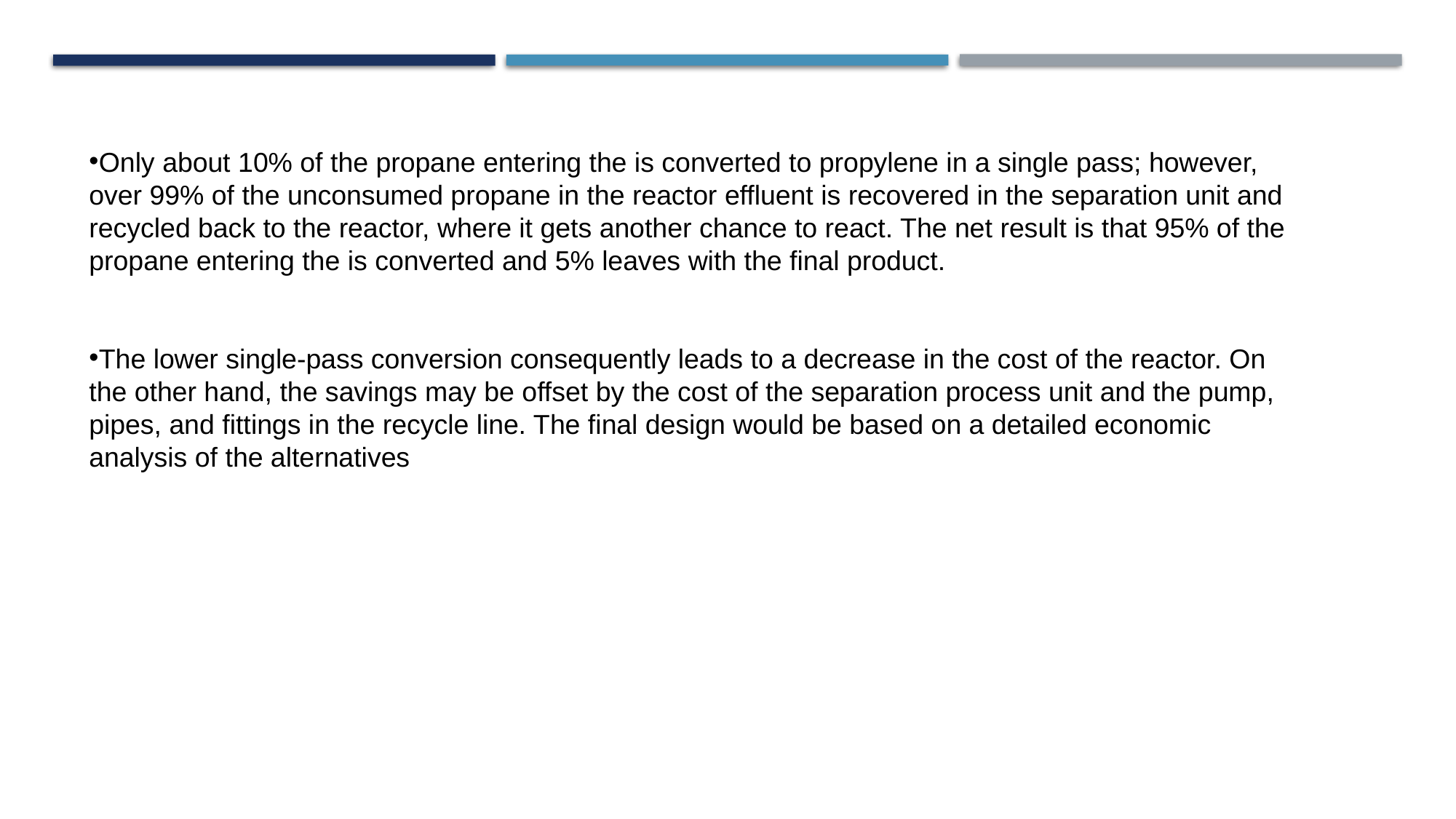

Only about 10% of the propane entering the is converted to propylene in a single pass; however, over 99% of the unconsumed propane in the reactor effluent is recovered in the separation unit and recycled back to the reactor, where it gets another chance to react. The net result is that 95% of the propane entering the is converted and 5% leaves with the final product.

The lower single-pass conversion consequently leads to a decrease in the cost of the reactor. On the other hand, the savings may be offset by the cost of the separation process unit and the pump, pipes, and fittings in the recycle line. The final design would be based on a detailed economic analysis of the alternatives